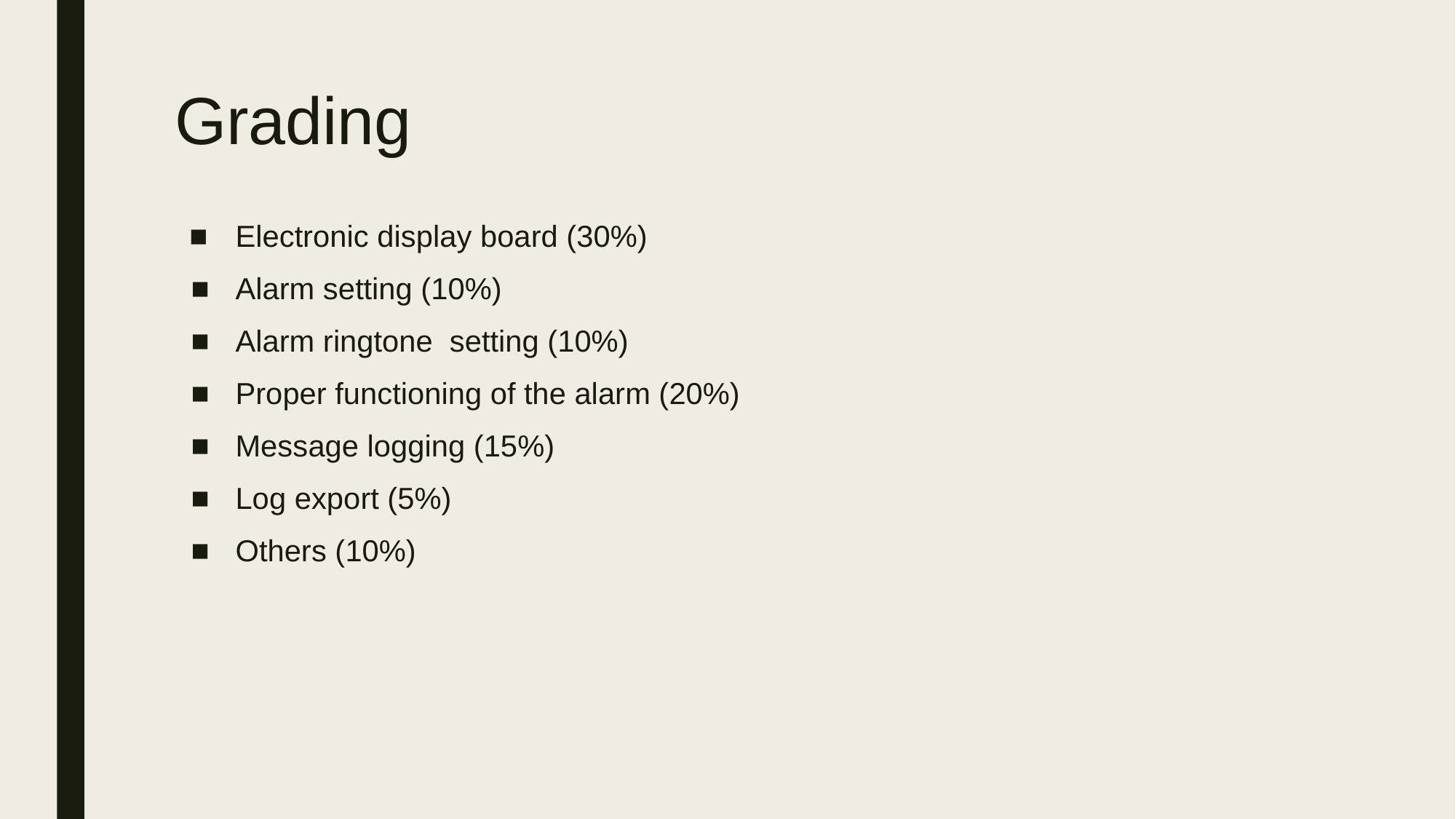

# Grading
Electronic display board (30%)
Alarm setting (10%)
Alarm ringtone  setting (10%)
Proper functioning of the alarm (20%)
Message logging (15%)
Log export (5%)
Others (10%)